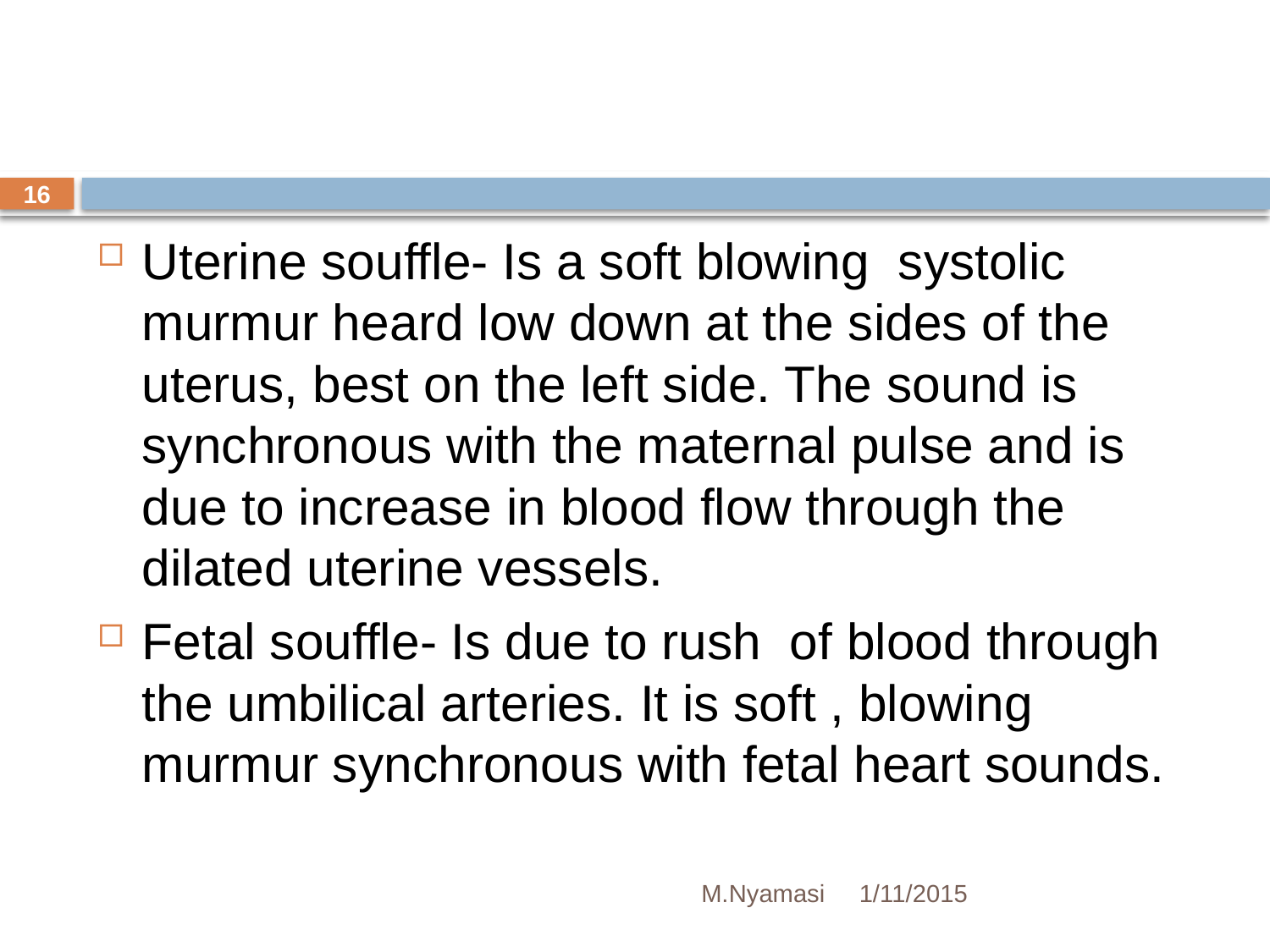

#
16
Uterine souffle- Is a soft blowing  systolic murmur heard low down at the sides of the uterus, best on the left side. The sound is synchronous with the maternal pulse and is due to increase in blood flow through the dilated uterine vessels.
Fetal souffle- Is due to rush  of blood through the umbilical arteries. It is soft , blowing murmur synchronous with fetal heart sounds.
M.Nyamasi
1/11/2015